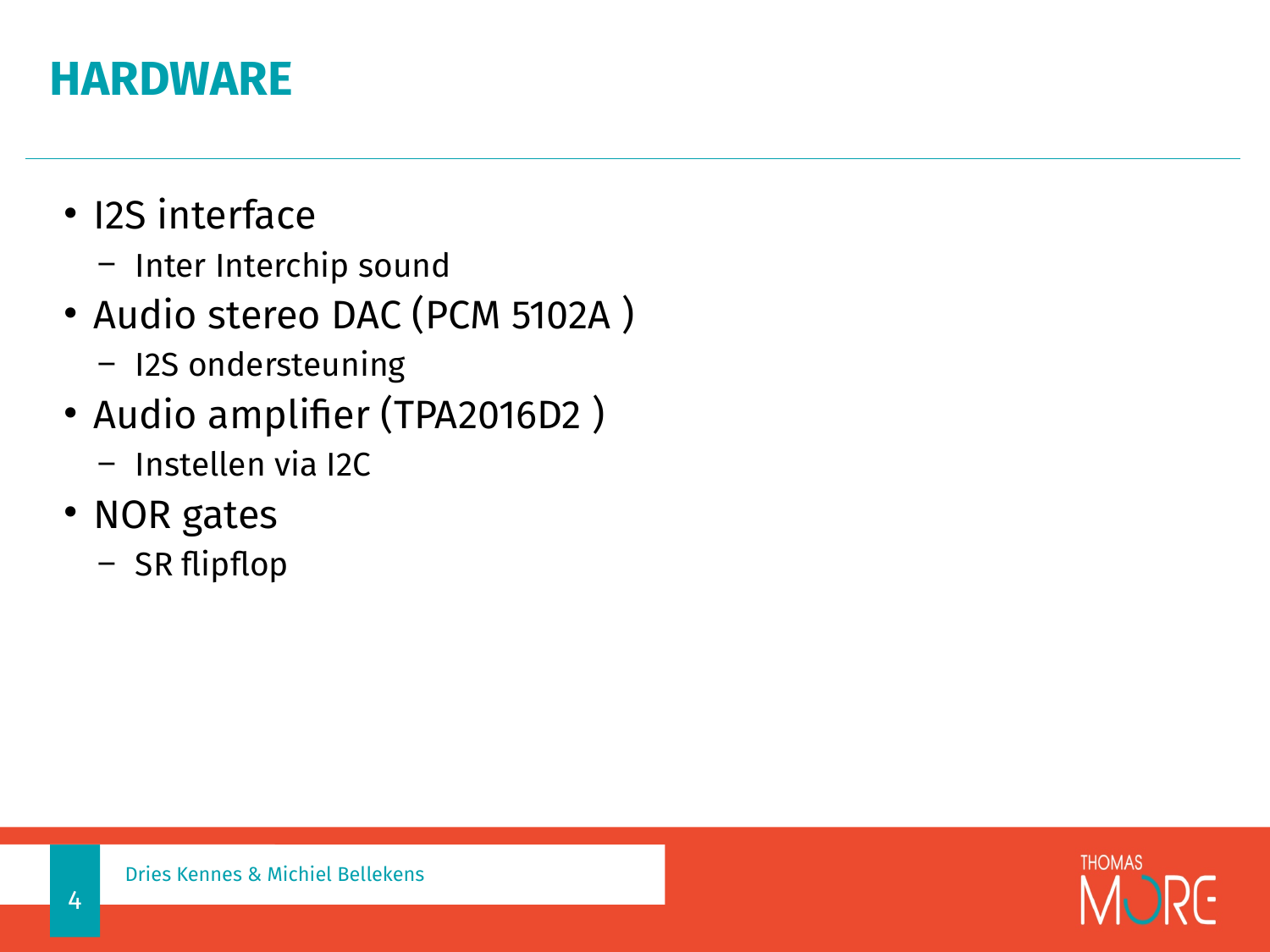

# hardware
I2S interface
Inter Interchip sound
Audio stereo DAC (PCM 5102A )
I2S ondersteuning
Audio amplifier (TPA2016D2 )
Instellen via I2C
NOR gates
SR flipflop

4
Dries Kennes & Michiel Bellekens